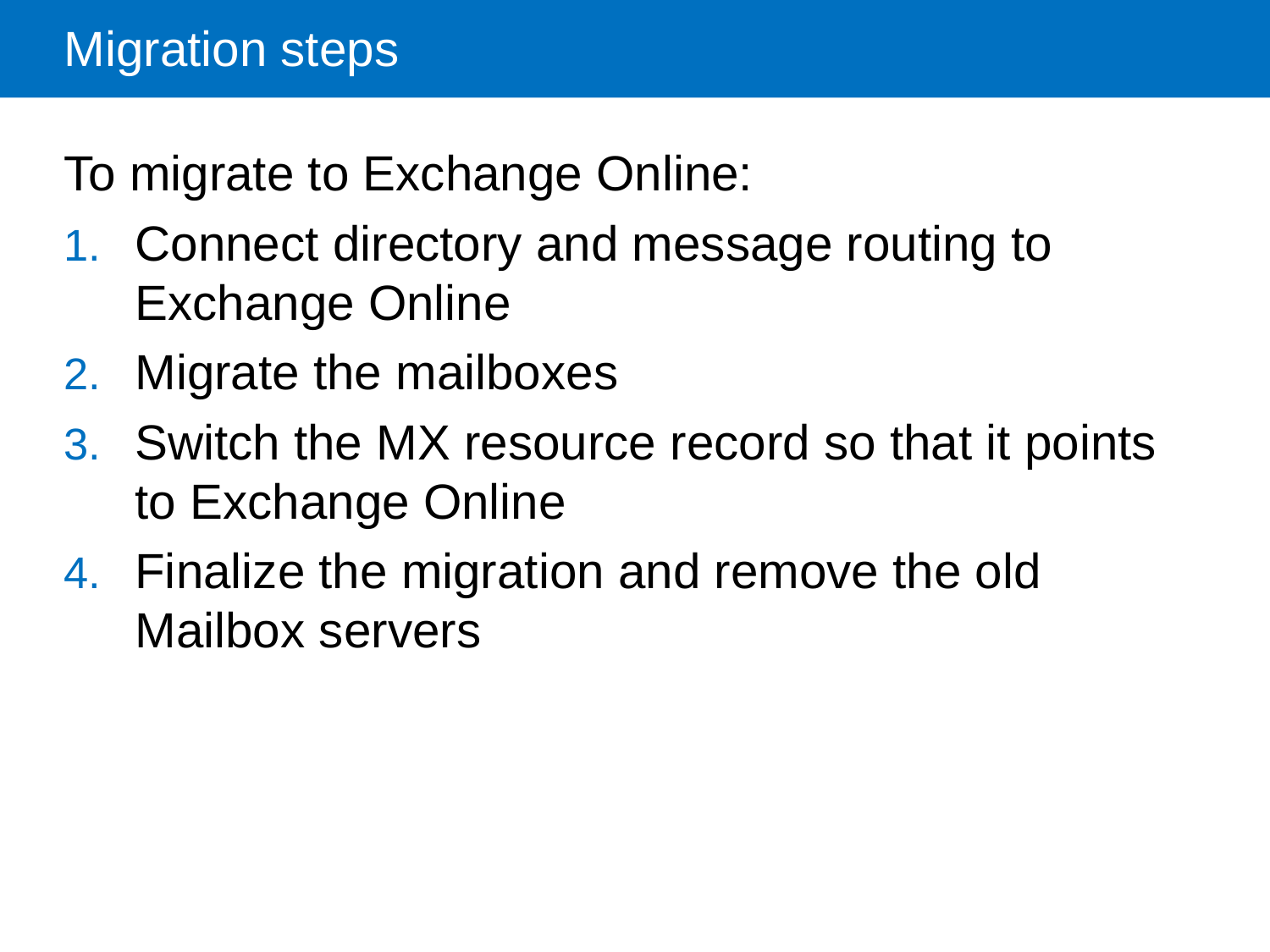

# Migration steps
To migrate to Exchange Online:
Connect directory and message routing to Exchange Online
Migrate the mailboxes
Switch the MX resource record so that it points to Exchange Online
Finalize the migration and remove the old Mailbox servers